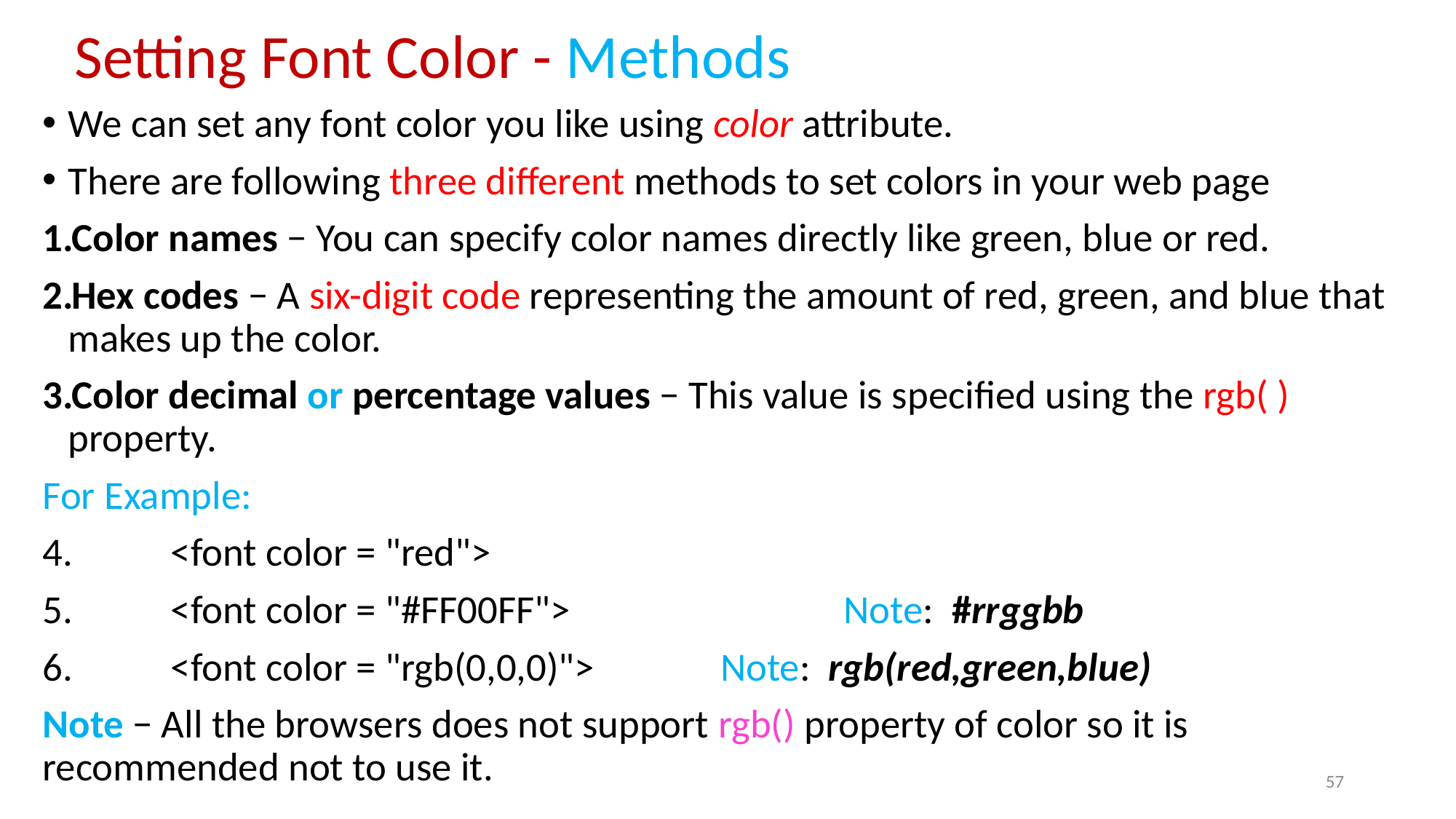

# Setting Font Color - Methods
We can set any font color you like using color attribute.
There are following three different methods to set colors in your web page
Color names − You can specify color names directly like green, blue or red.
Hex codes − A six-digit code representing the amount of red, green, and blue that makes up the color.
Color decimal or percentage values − This value is specified using the rgb( ) property.
For Example:
 	<font color = "red">
	<font color = "#FF00FF">                              Note:  #rrggbb
	<font color = "rgb(0,0,0)">		    Note:  rgb(red,green,blue)
Note − All the browsers does not support rgb() property of color so it is recommended not to use it.
57